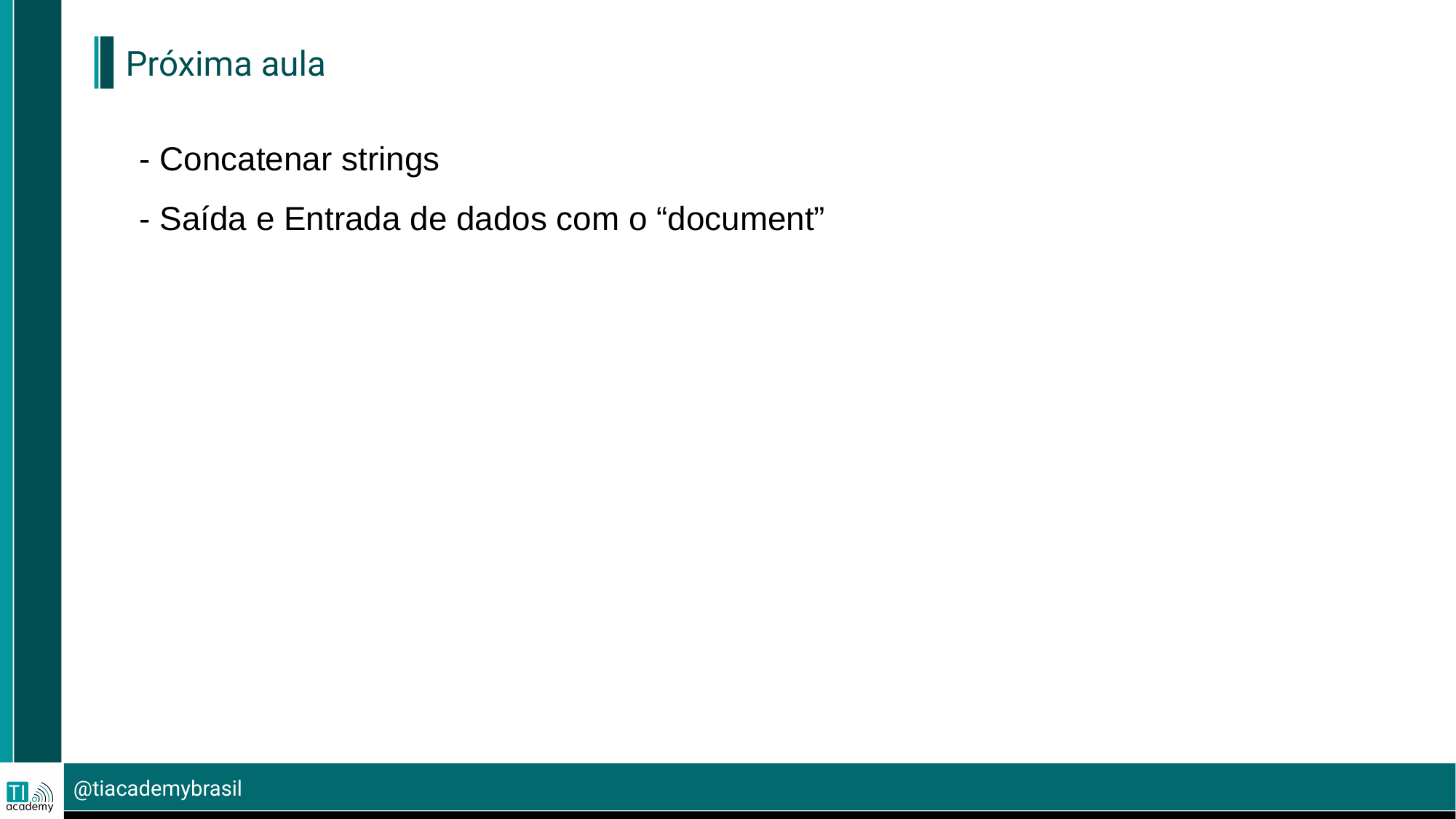

# Próxima aula

- Concatenar strings
- Saída e Entrada de dados com o “document”